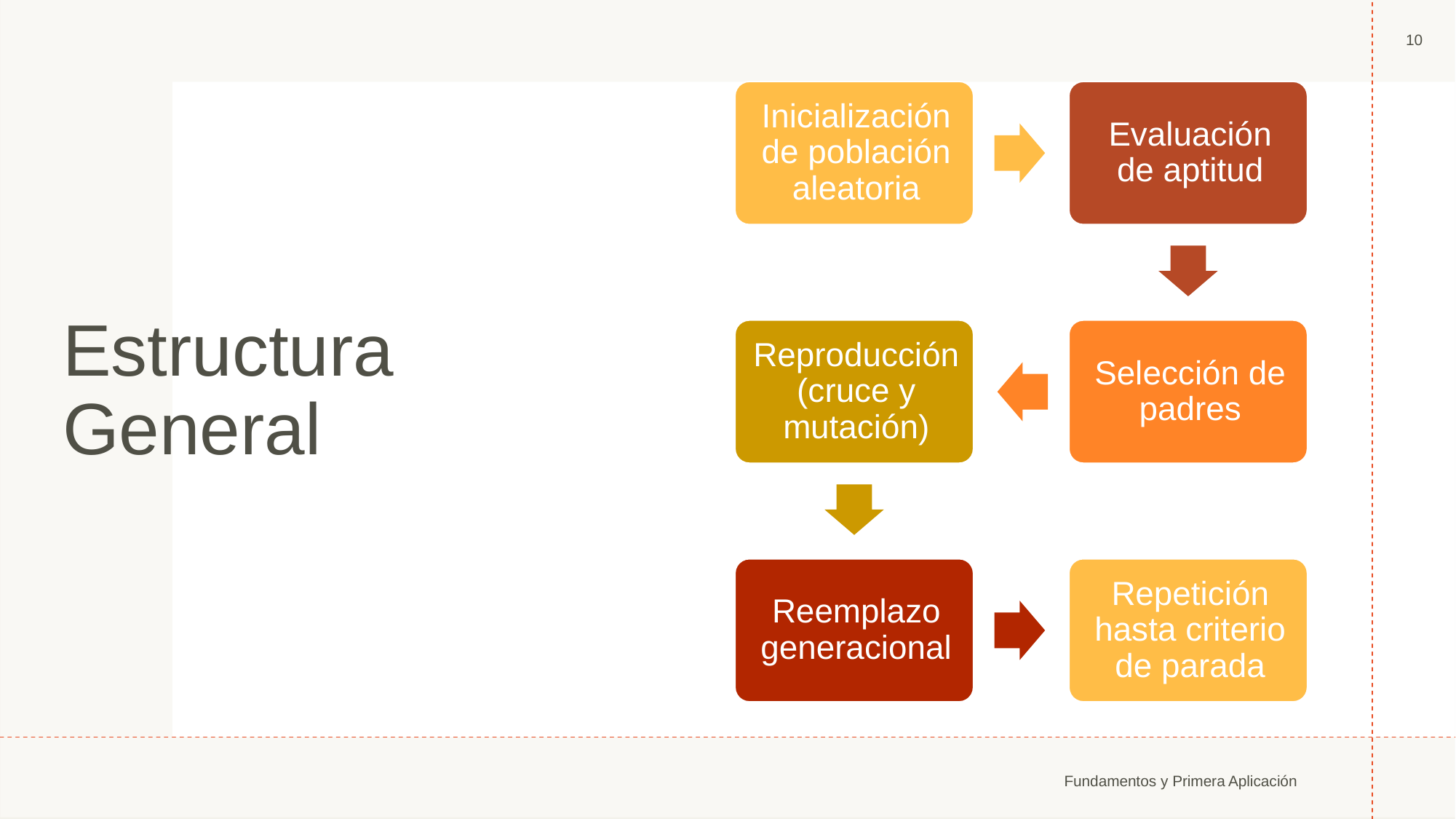

10
Inicialización de población aleatoria

Evaluación de aptitud

Selección de padres

Reproducción (cruce y mutación)

Reemplazo generacional

Repetición hasta criterio de parada
# Estructura General

Fundamentos y Primera Aplicación